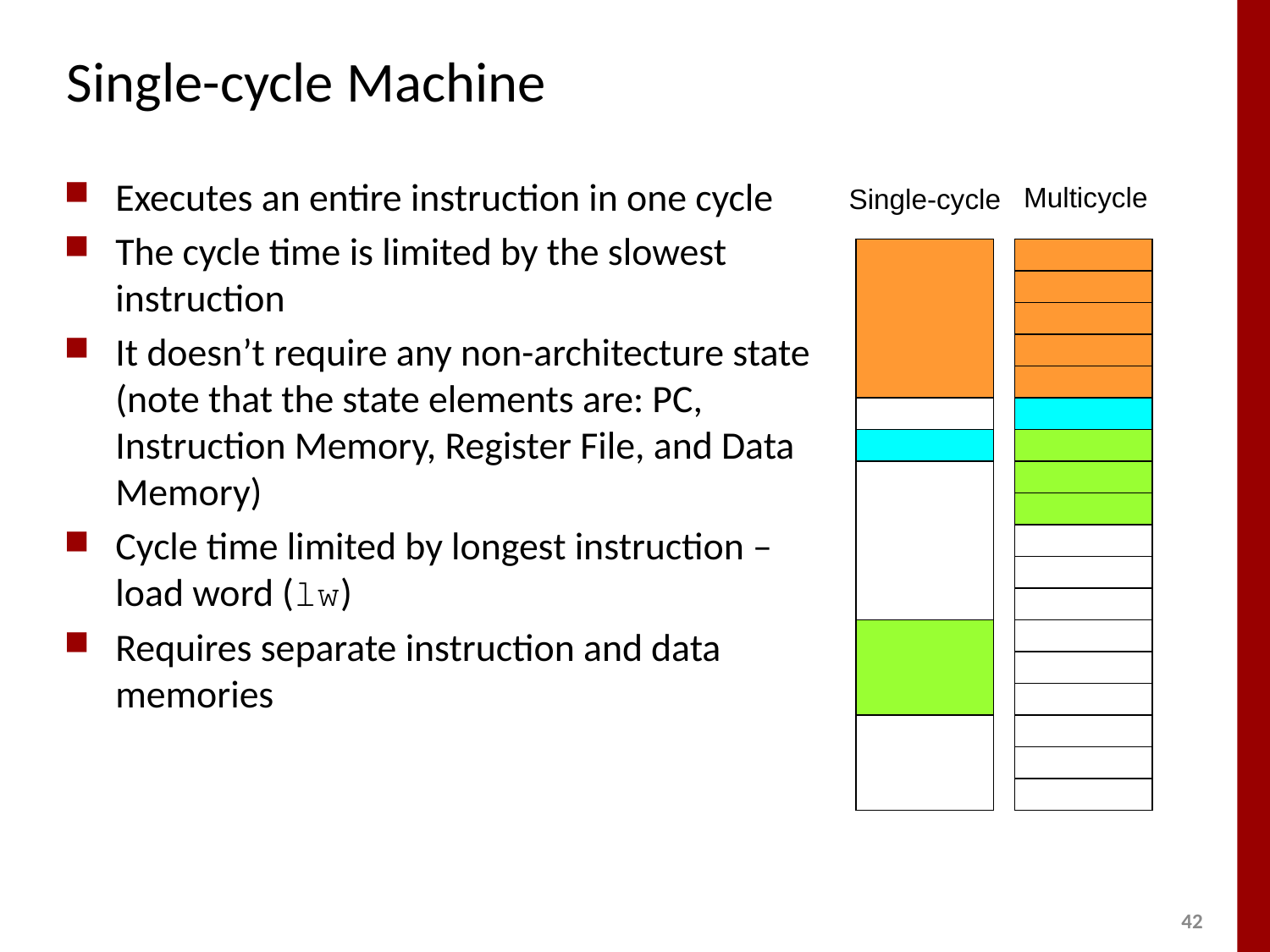

# Single-cycle Machine
Executes an entire instruction in one cycle
The cycle time is limited by the slowest instruction
It doesn’t require any non-architecture state (note that the state elements are: PC, Instruction Memory, Register File, and Data Memory)
Cycle time limited by longest instruction – load word (lw)
Requires separate instruction and data memories
Multicycle

Single-cycle